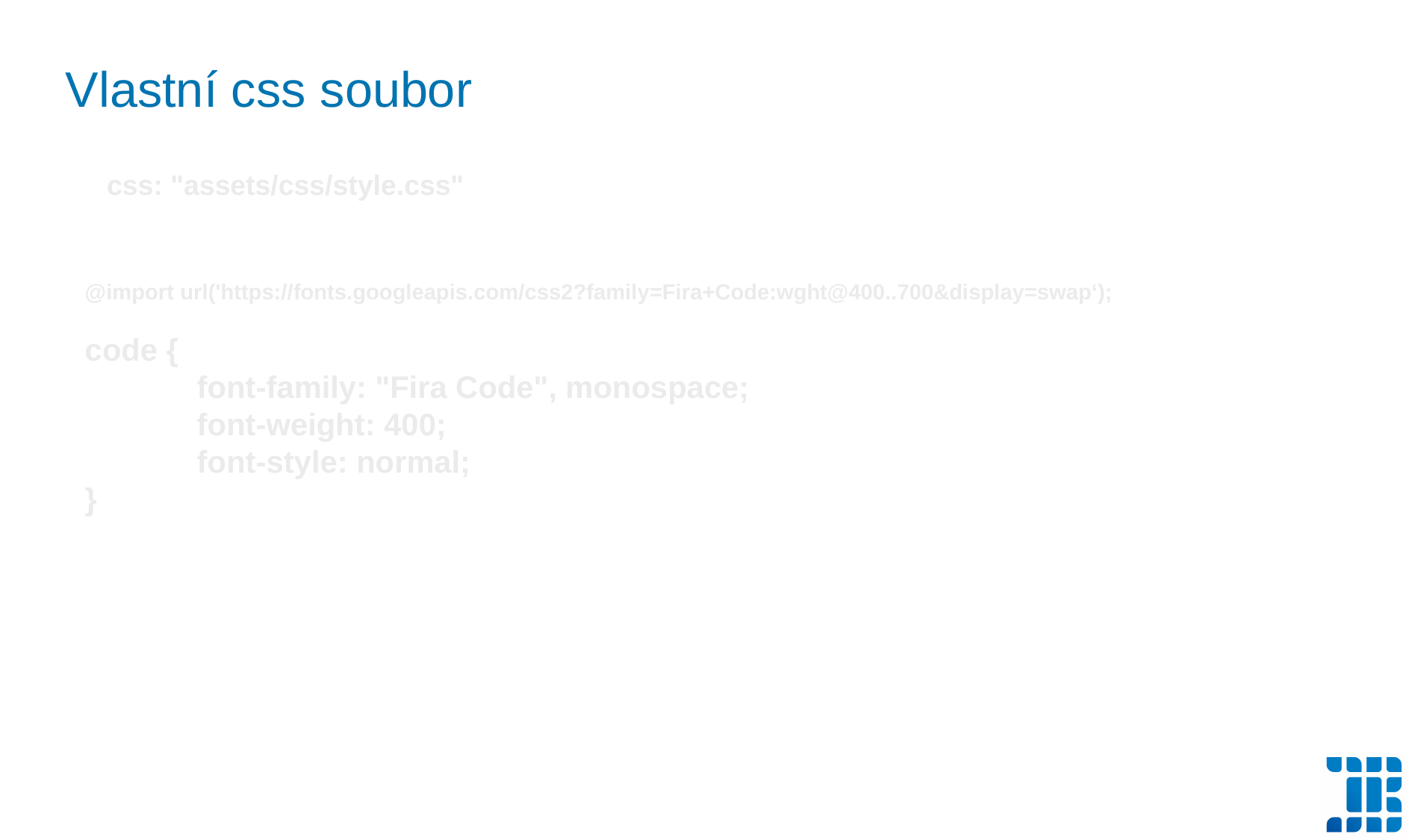

Vlastní css soubor
 css: "assets/css/style.css"
@import url('https://fonts.googleapis.com/css2?family=Fira+Code:wght@400..700&display=swap‘);

code {
	font-family: "Fira Code", monospace;
	font-weight: 400;
	font-style: normal;
}